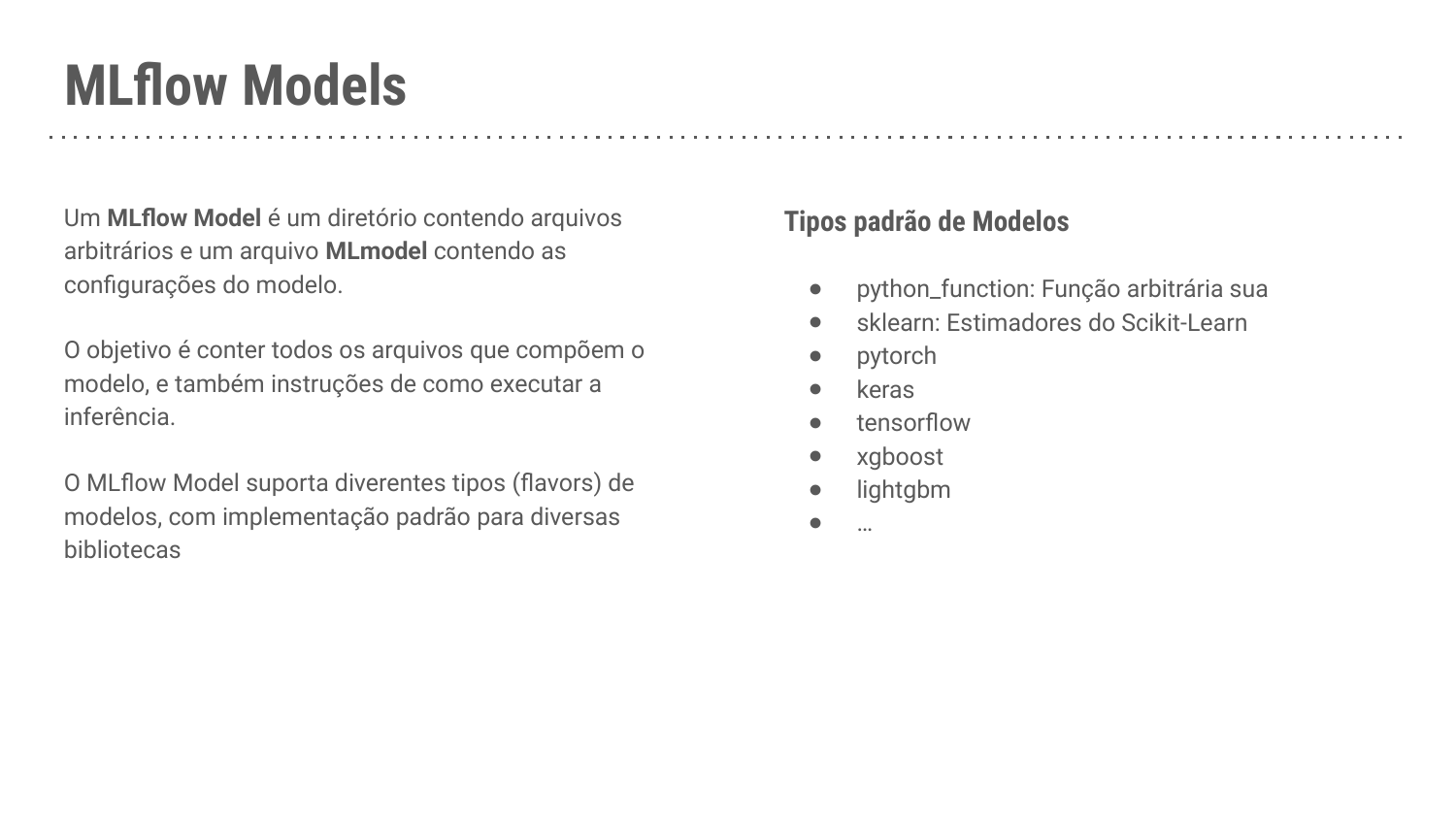

# MLflow Models
Um MLflow Model é um diretório contendo arquivos arbitrários e um arquivo MLmodel contendo as configurações do modelo.
O objetivo é conter todos os arquivos que compõem o modelo, e também instruções de como executar a inferência.
O MLflow Model suporta diverentes tipos (flavors) de modelos, com implementação padrão para diversas bibliotecas
Tipos padrão de Modelos
python_function: Função arbitrária sua
sklearn: Estimadores do Scikit-Learn
pytorch
keras
tensorflow
xgboost
lightgbm
…